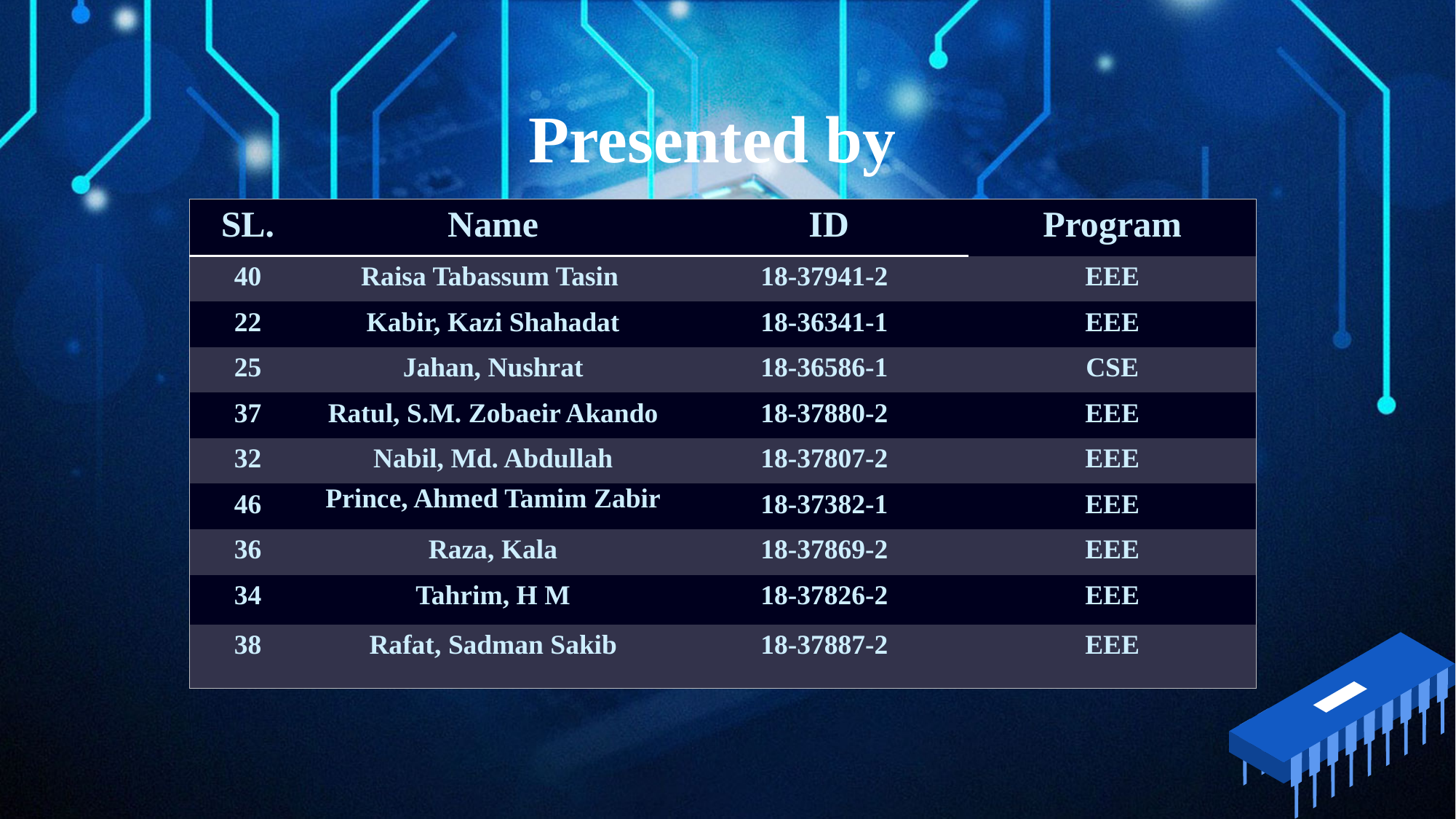

Presented by
| SL. | Name | ID | Program |
| --- | --- | --- | --- |
| 40 | Raisa Tabassum Tasin | 18-37941-2 | EEE |
| 22 | Kabir, Kazi Shahadat | 18-36341-1 | EEE |
| 25 | Jahan, Nushrat | 18-36586-1 | CSE |
| 37 | Ratul, S.M. Zobaeir Akando | 18-37880-2 | EEE |
| 32 | Nabil, Md. Abdullah | 18-37807-2 | EEE |
| 46 | Prince, Ahmed Tamim Zabir | 18-37382-1 | EEE |
| 36 | Raza, Kala | 18-37869-2 | EEE |
| 34 | Tahrim, H M | 18-37826-2 | EEE |
| 38 | Rafat, Sadman Sakib | 18-37887-2 | EEE |